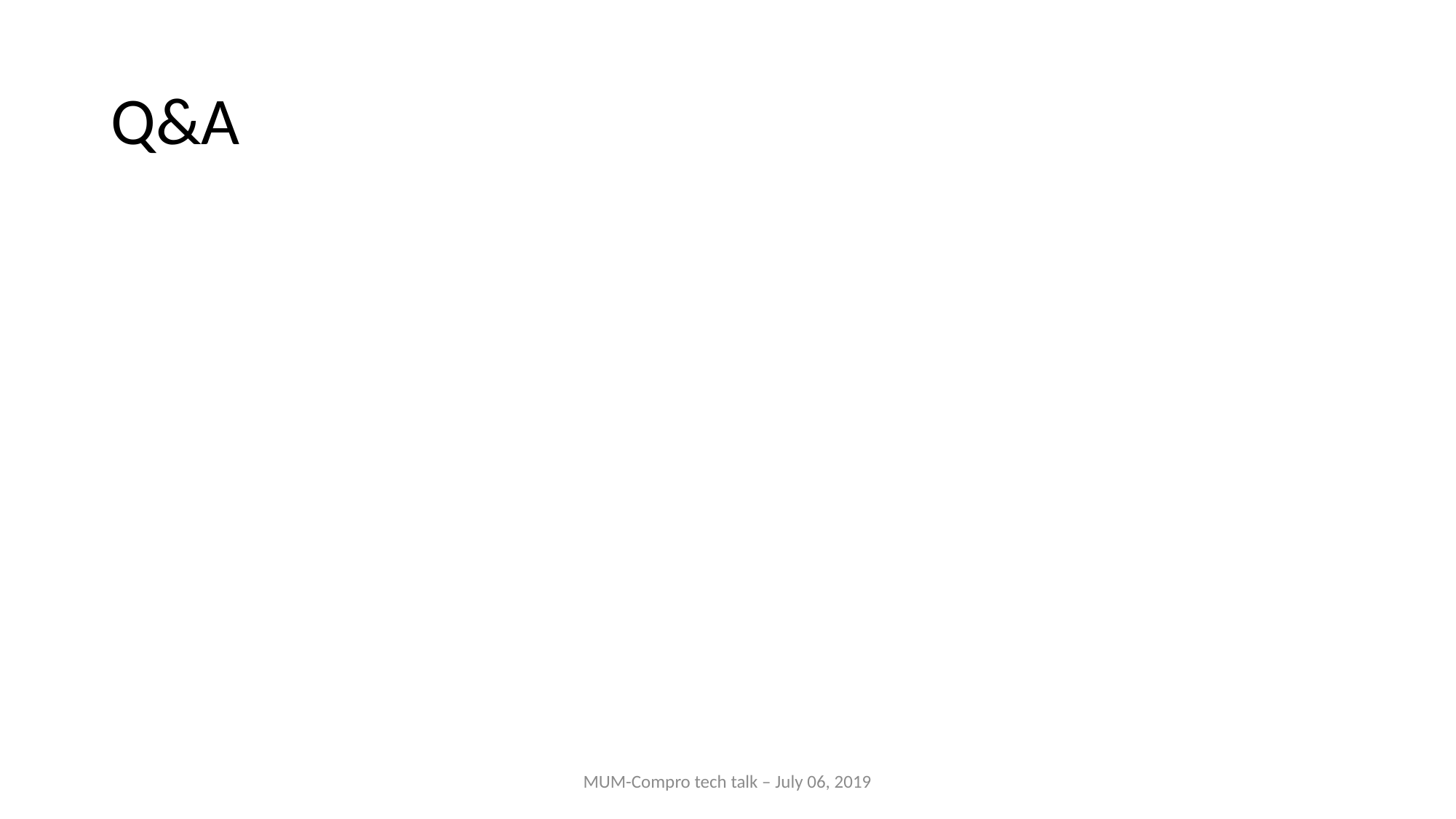

# Q&A

MUM-Compro tech talk – July 06, 2019